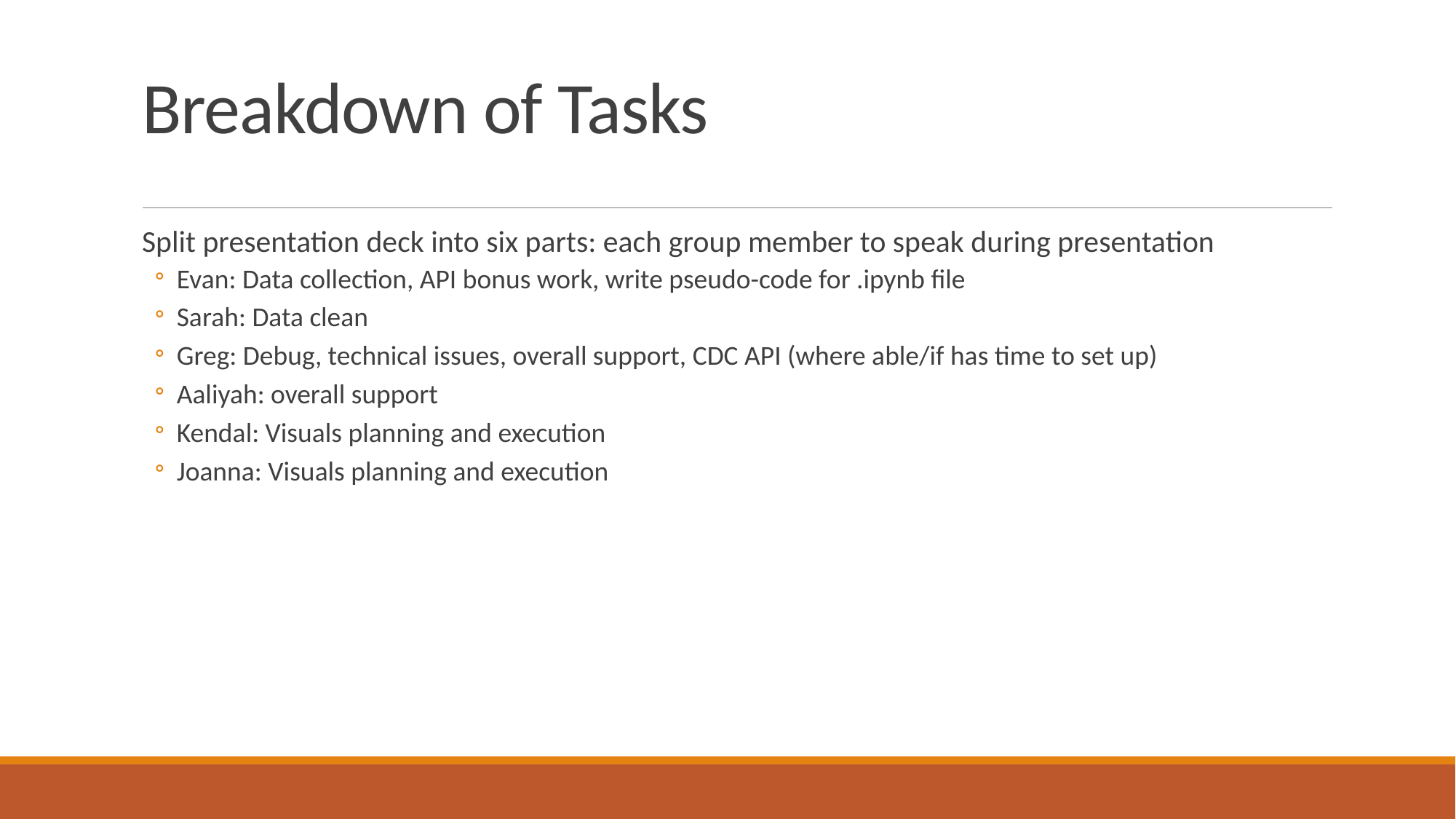

# Breakdown of Tasks
Split presentation deck into six parts: each group member to speak during presentation
Evan: Data collection, API bonus work, write pseudo-code for .ipynb file
Sarah: Data clean
Greg: Debug, technical issues, overall support, CDC API (where able/if has time to set up)
Aaliyah: overall support
Kendal: Visuals planning and execution
Joanna: Visuals planning and execution